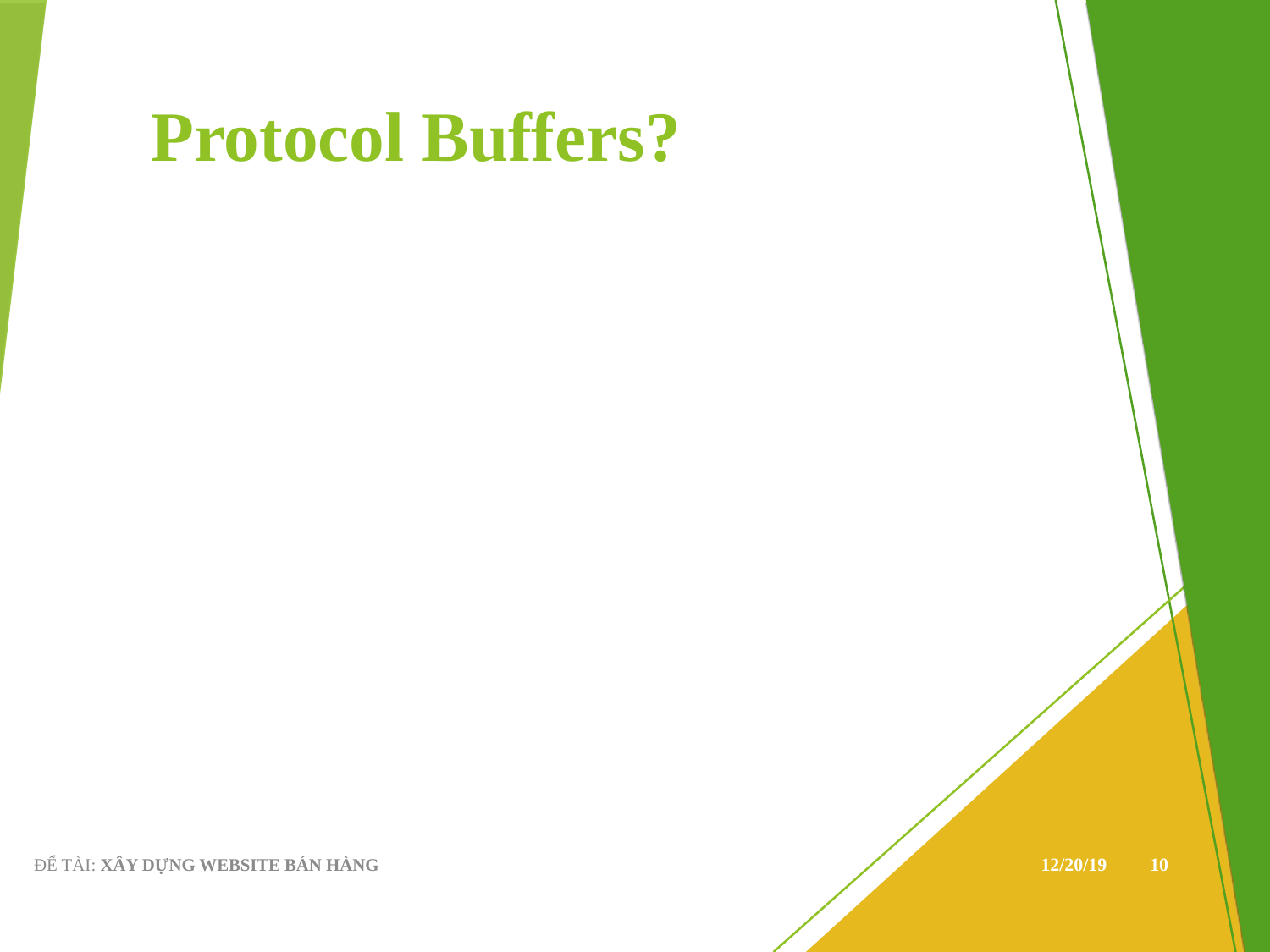

Protocol Buffers?

ĐỂ TÀI: XÂY DỰNG WEBSITE BÁN HÀNG
12/20/19
10